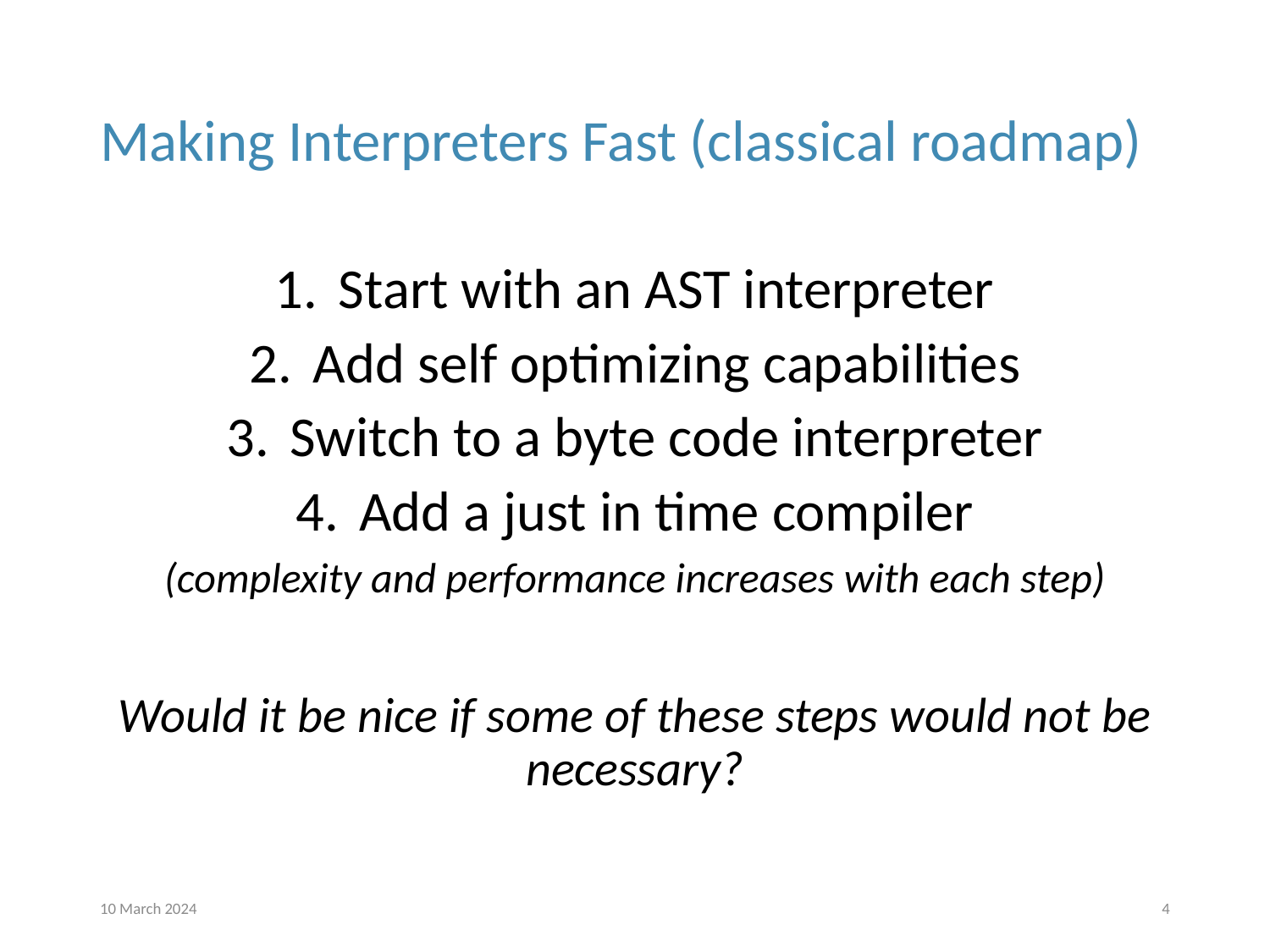

# Making Interpreters Fast (classical roadmap)
Start with an AST interpreter
Add self optimizing capabilities
Switch to a byte code interpreter
Add a just in time compiler
(complexity and performance increases with each step)

Would it be nice if some of these steps would not be necessary?

10 March 2024
4